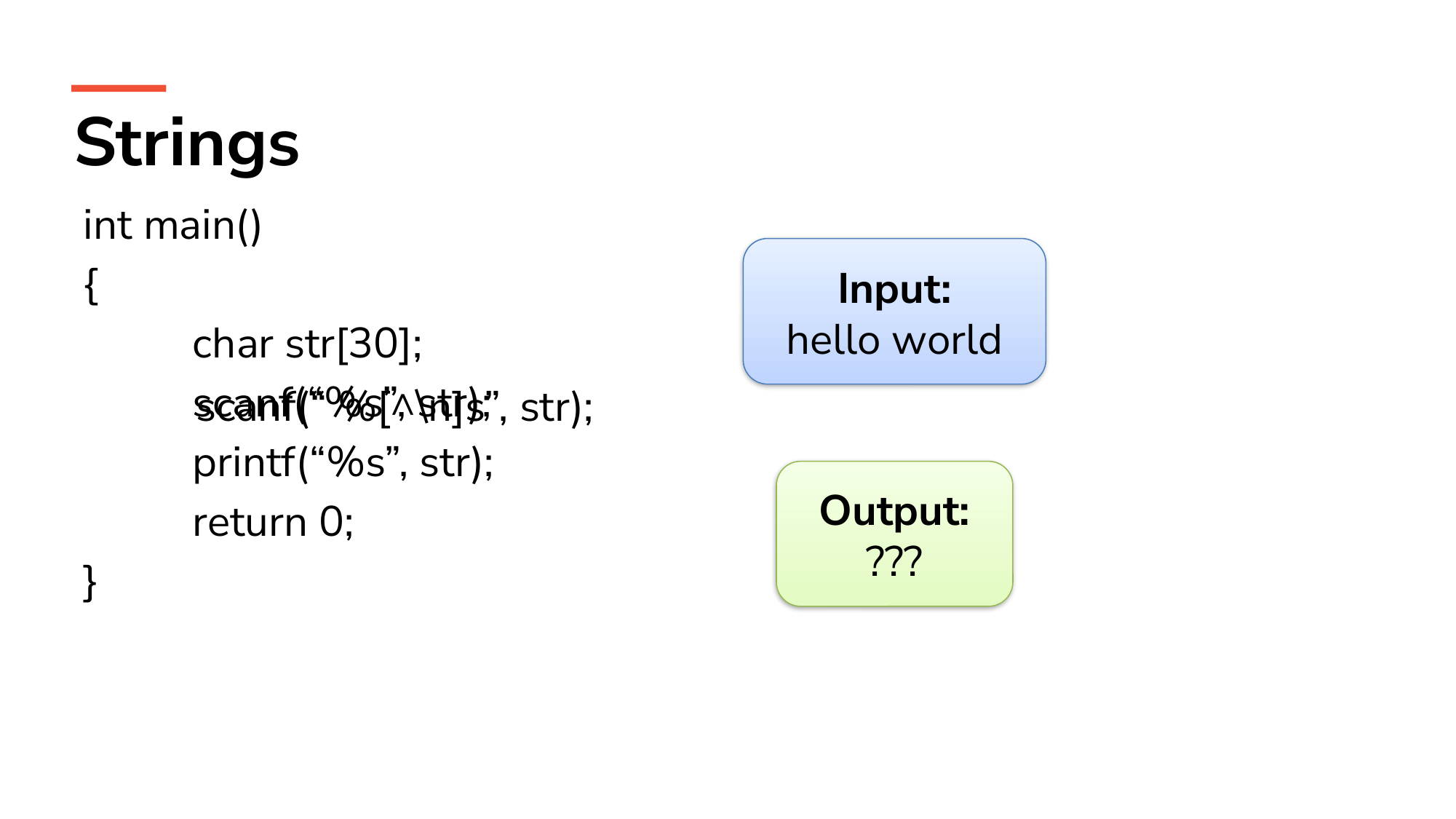

Strings
int main()
{
	char str[30];
	scanf(“%s”, str);
	printf(“%s”, str);
	return 0;
}

 Input:
hello world
scanf(“ %[^\n]s”, str);
Output:
???